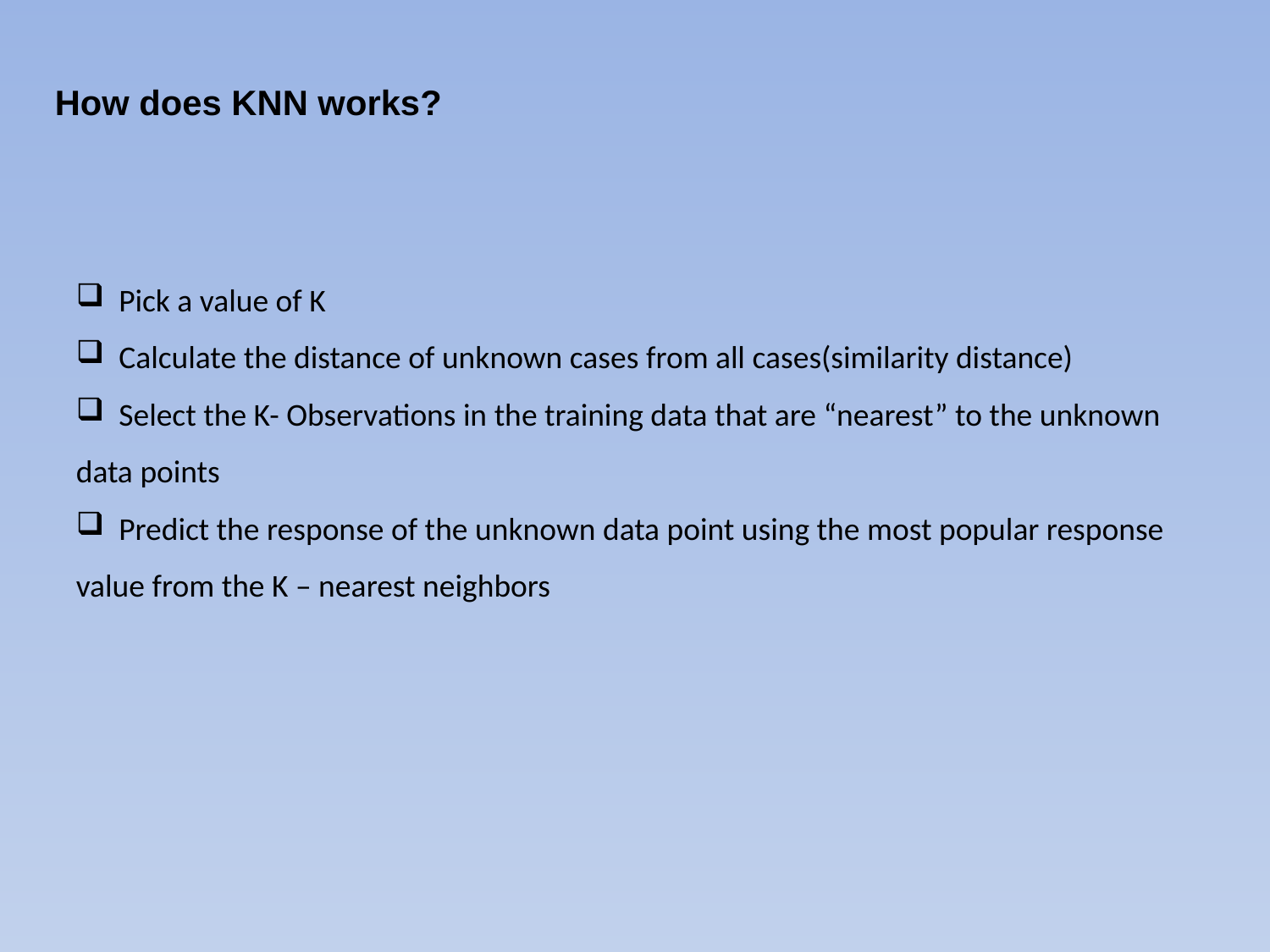

How does KNN works?
  Pick a value of K
  Calculate the distance of unknown cases from all cases(similarity distance)
  Select the K- Observations in the training data that are “nearest” to the unknown data points
  Predict the response of the unknown data point using the most popular response value from the K – nearest neighbors